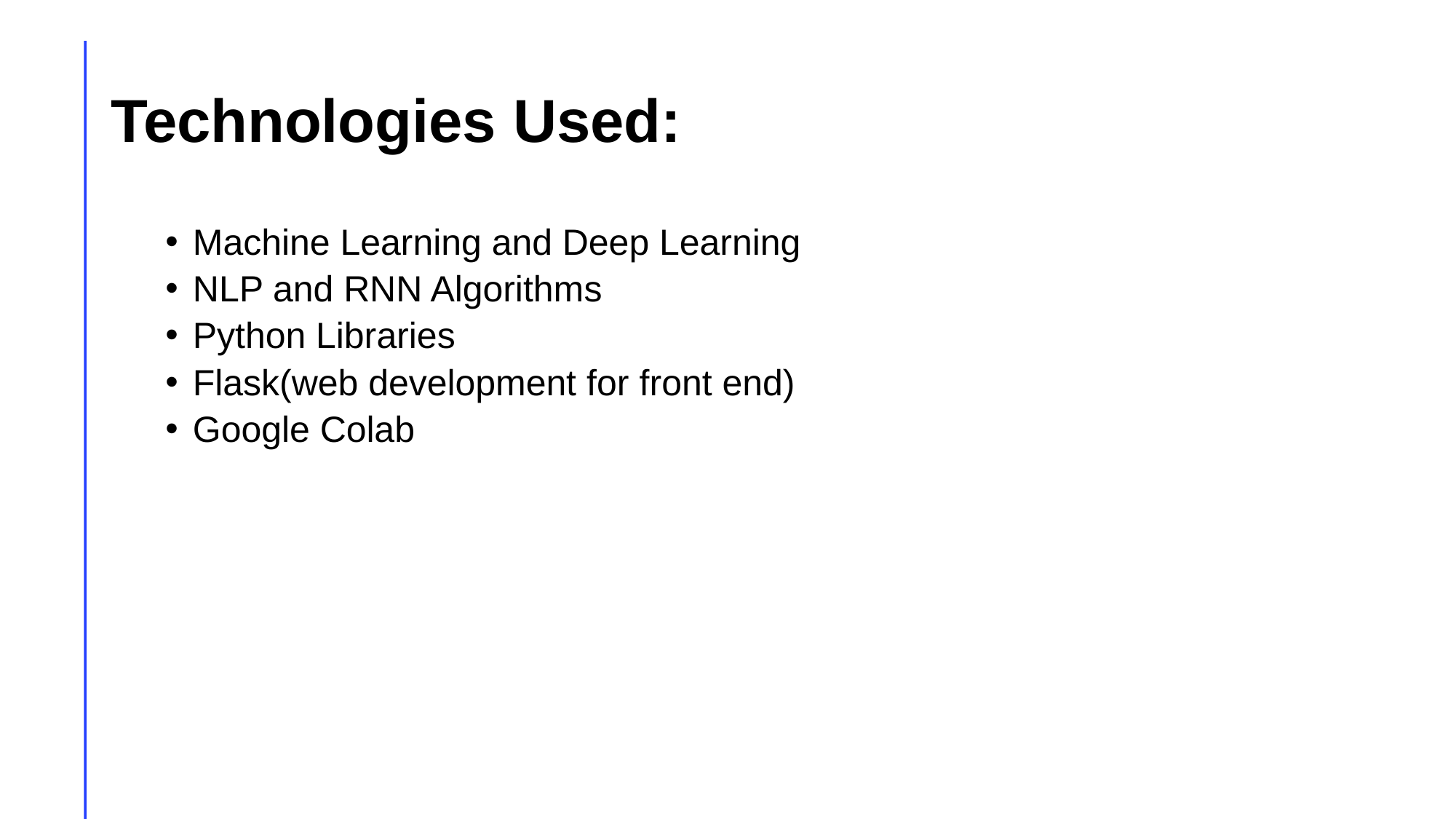

# Technologies Used:
Machine Learning and Deep Learning
NLP and RNN Algorithms
Python Libraries
Flask(web development for front end)
Google Colab